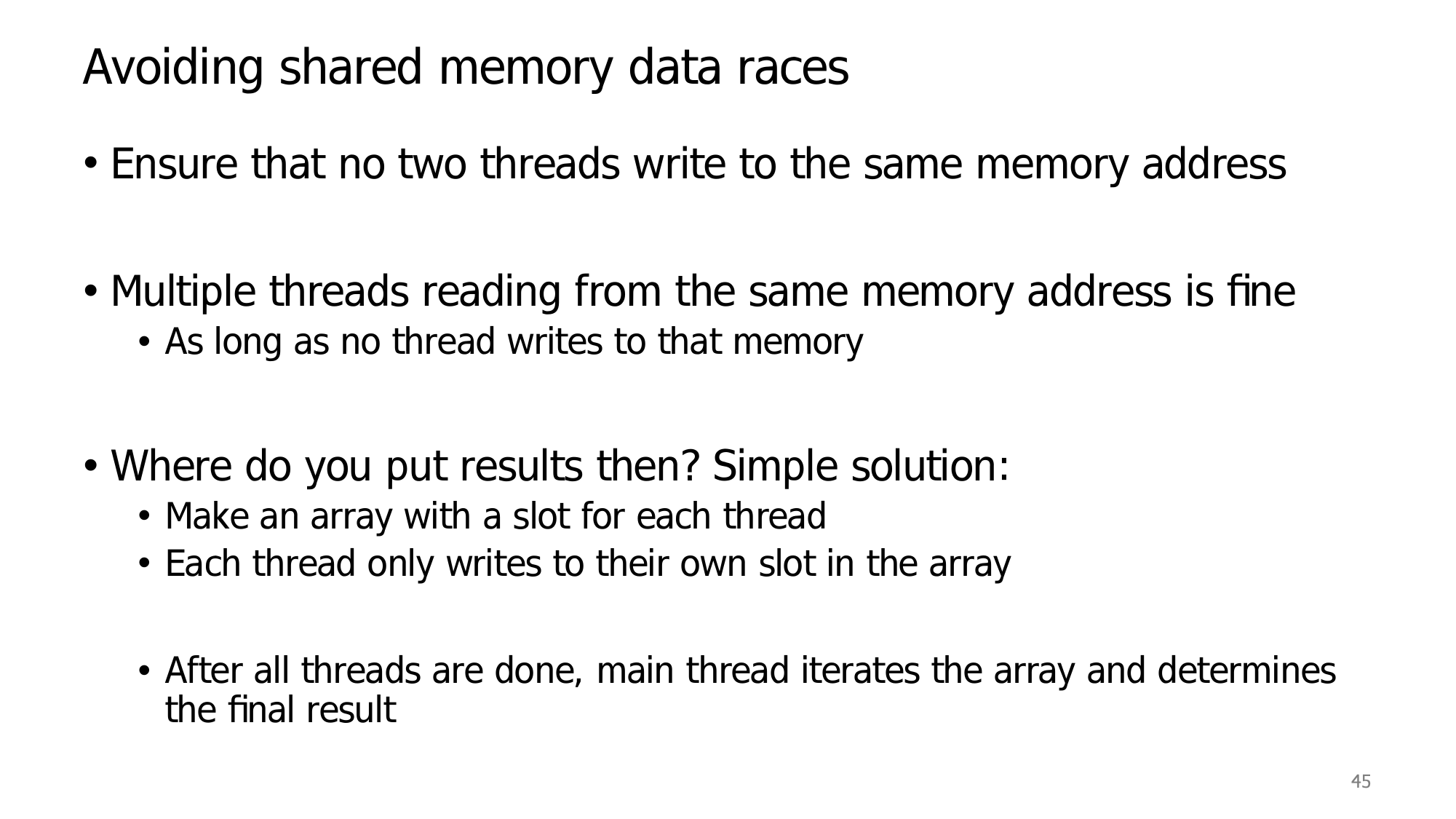

# Avoiding shared memory data races
Ensure that no two threads write to the same memory address

Multiple threads reading from the same memory address is fine
As long as no thread writes to that memory

Where do you put results then? Simple solution:
Make an array with a slot for each thread
Each thread only writes to their own slot in the array

After all threads are done, main thread iterates the array and determines the final result

45